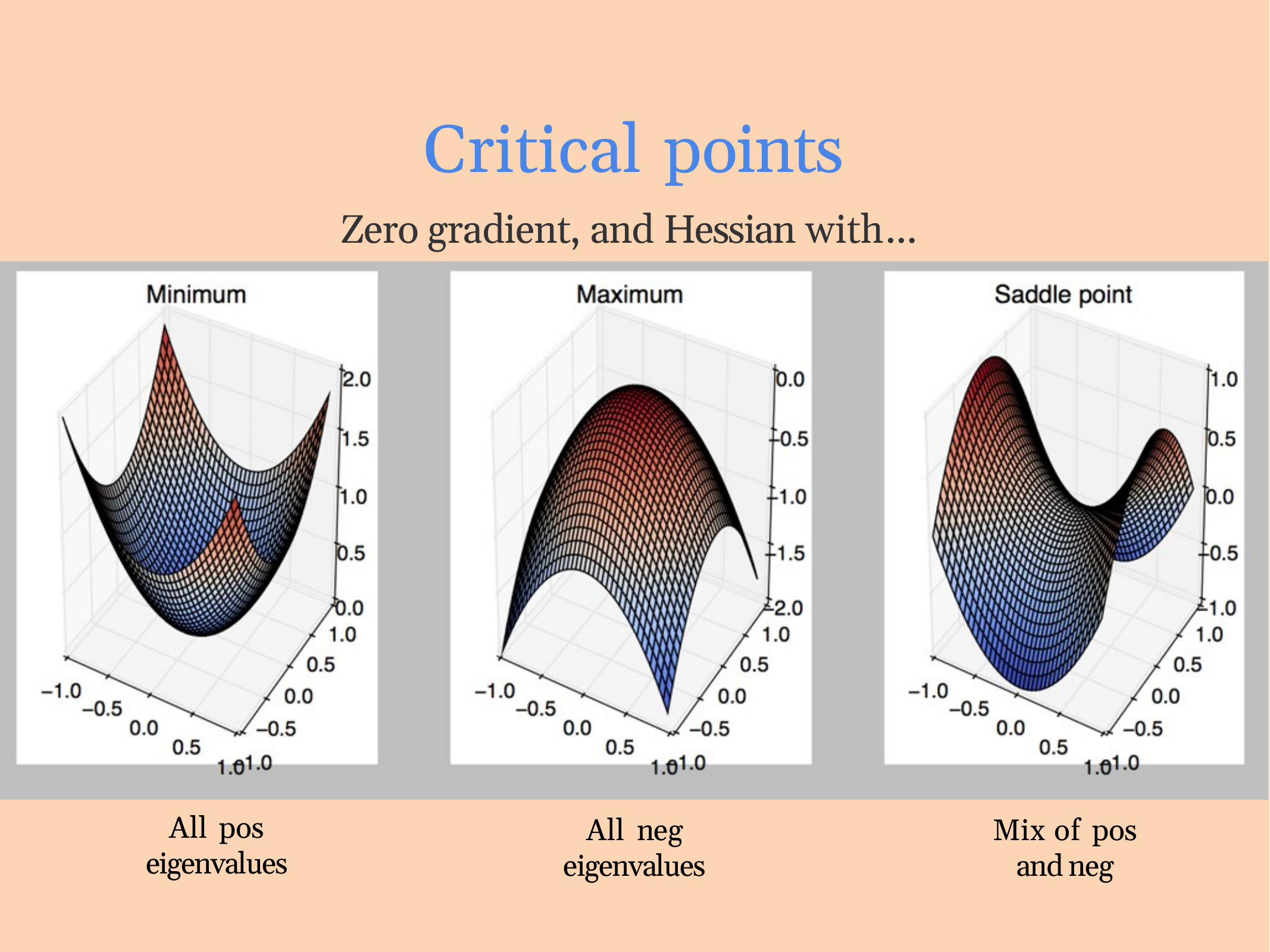

# Critical points
Zero gradient, and Hessian with…

All pos eigenvalues
All neg eigenvalues
Mix of pos and neg